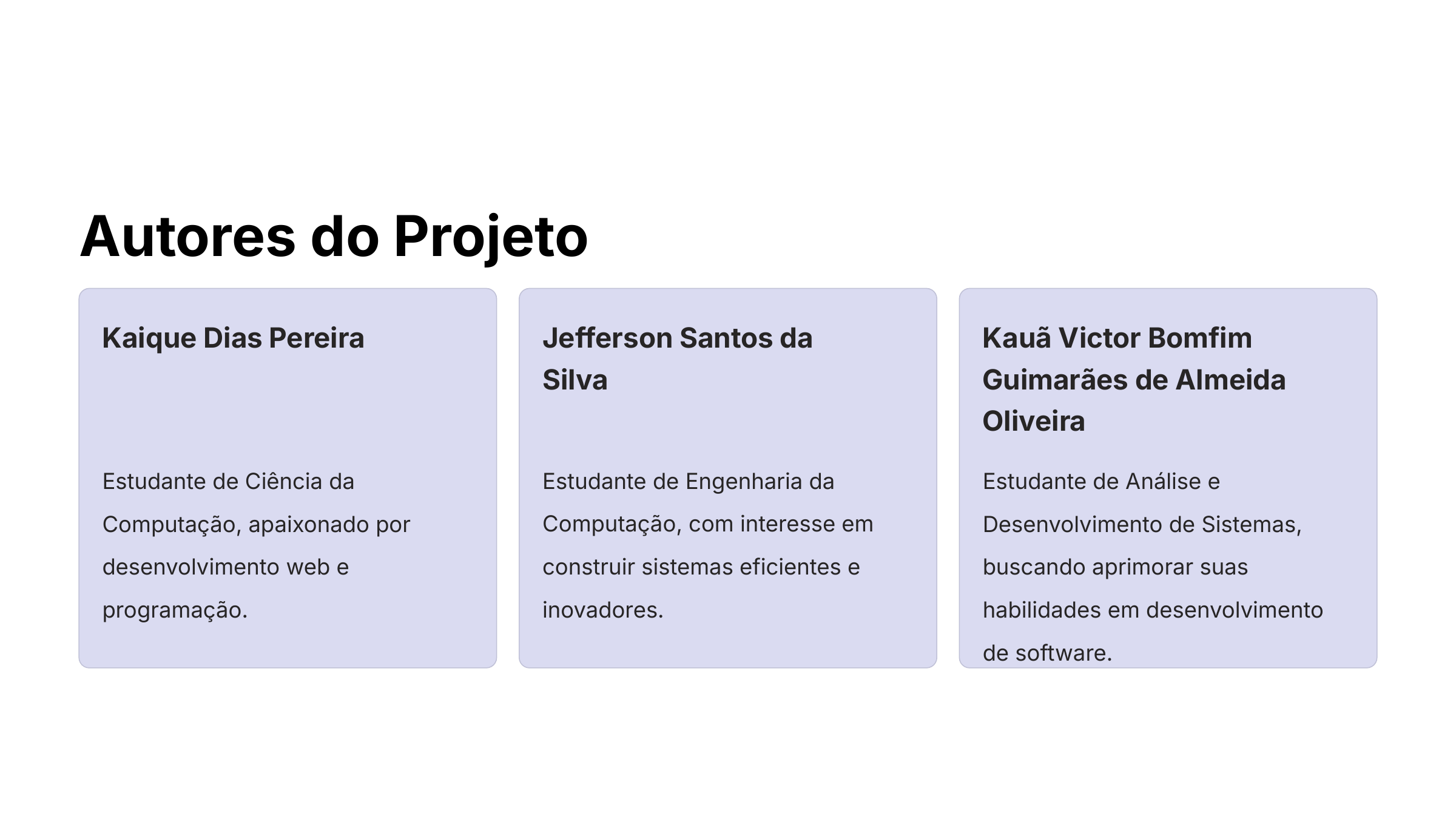

Autores do Projeto

Kaique Dias Pereira
Jefferson Santos da Silva
Kauã Victor Bomfim Guimarães de Almeida Oliveira
Estudante de Análise e Desenvolvimento de Sistemas, buscando aprimorar suas habilidades em desenvolvimento de software.
Estudante de Ciência da Computação, apaixonado por desenvolvimento web e programação.
Estudante de Engenharia da Computação, com interesse em construir sistemas eficientes e inovadores.